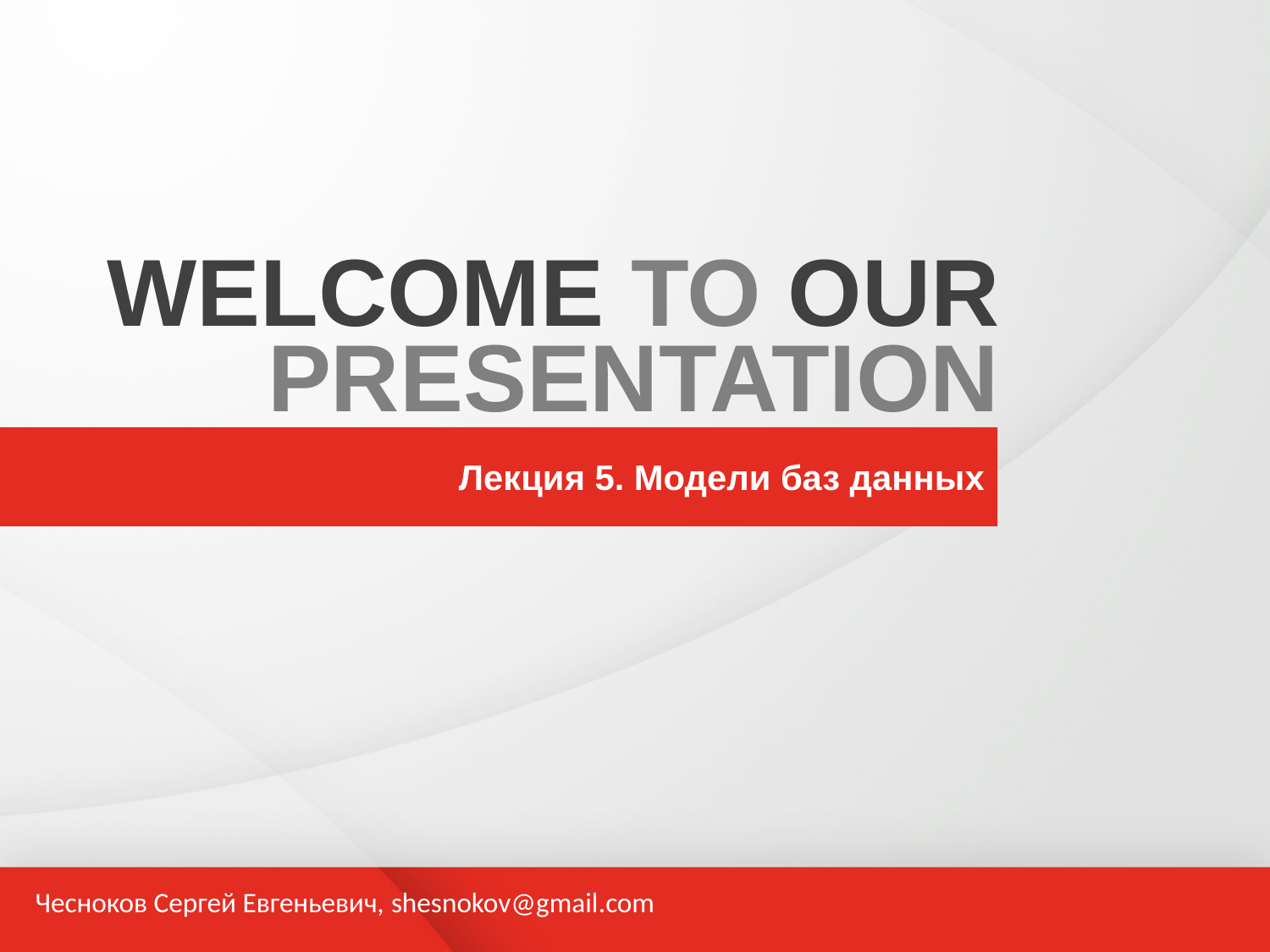

WELCOME TO OUR
PRESENTATION
Лекция 5. Модели баз данных
Чесноков Сергей Евгеньевич, shesnokov@gmail.com